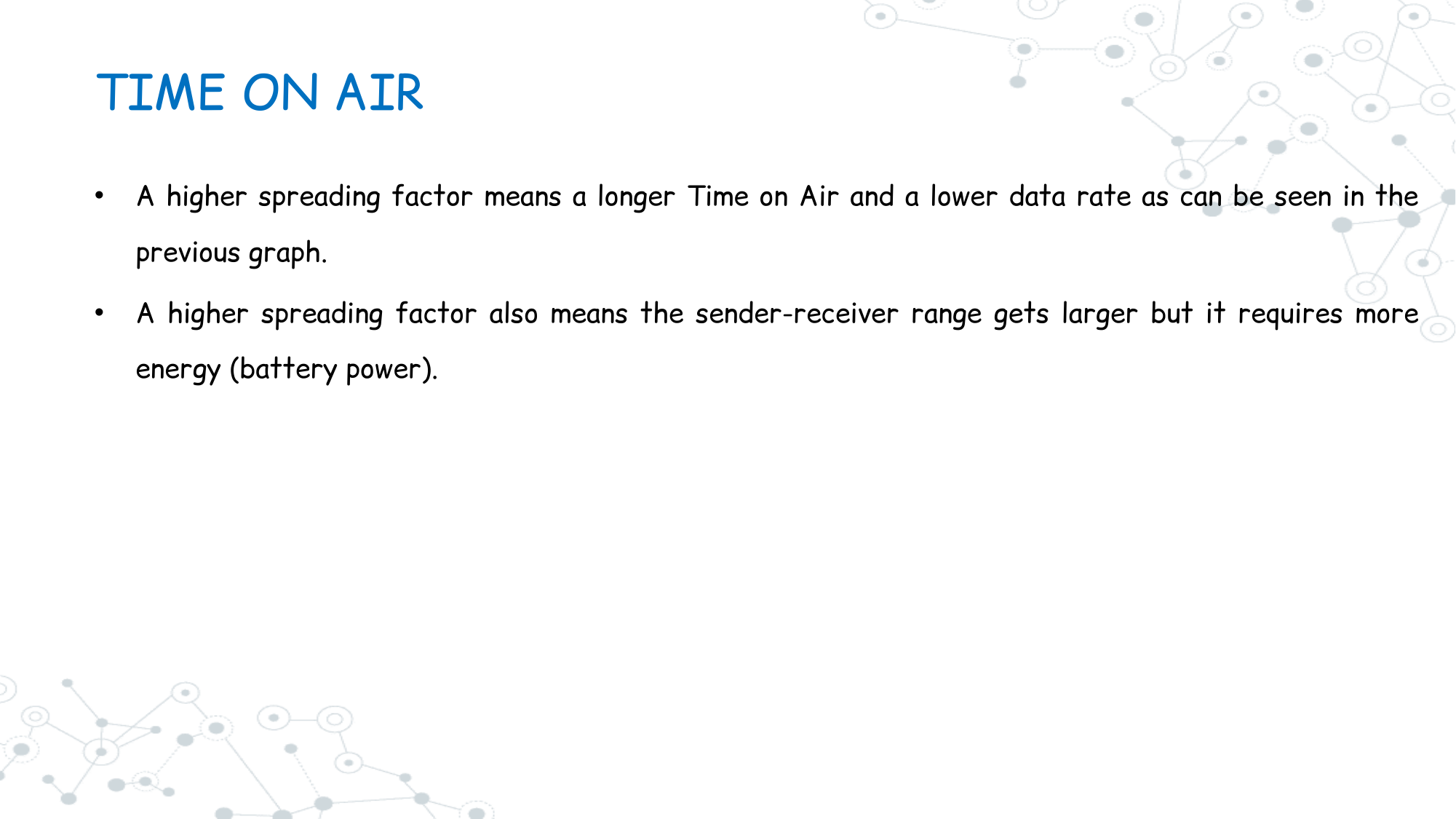

# TIME ON AIR
A higher spreading factor means a longer Time on Air and a lower data rate as can be seen in the previous graph.
A higher spreading factor also means the sender-receiver range gets larger but it requires more energy (battery power).